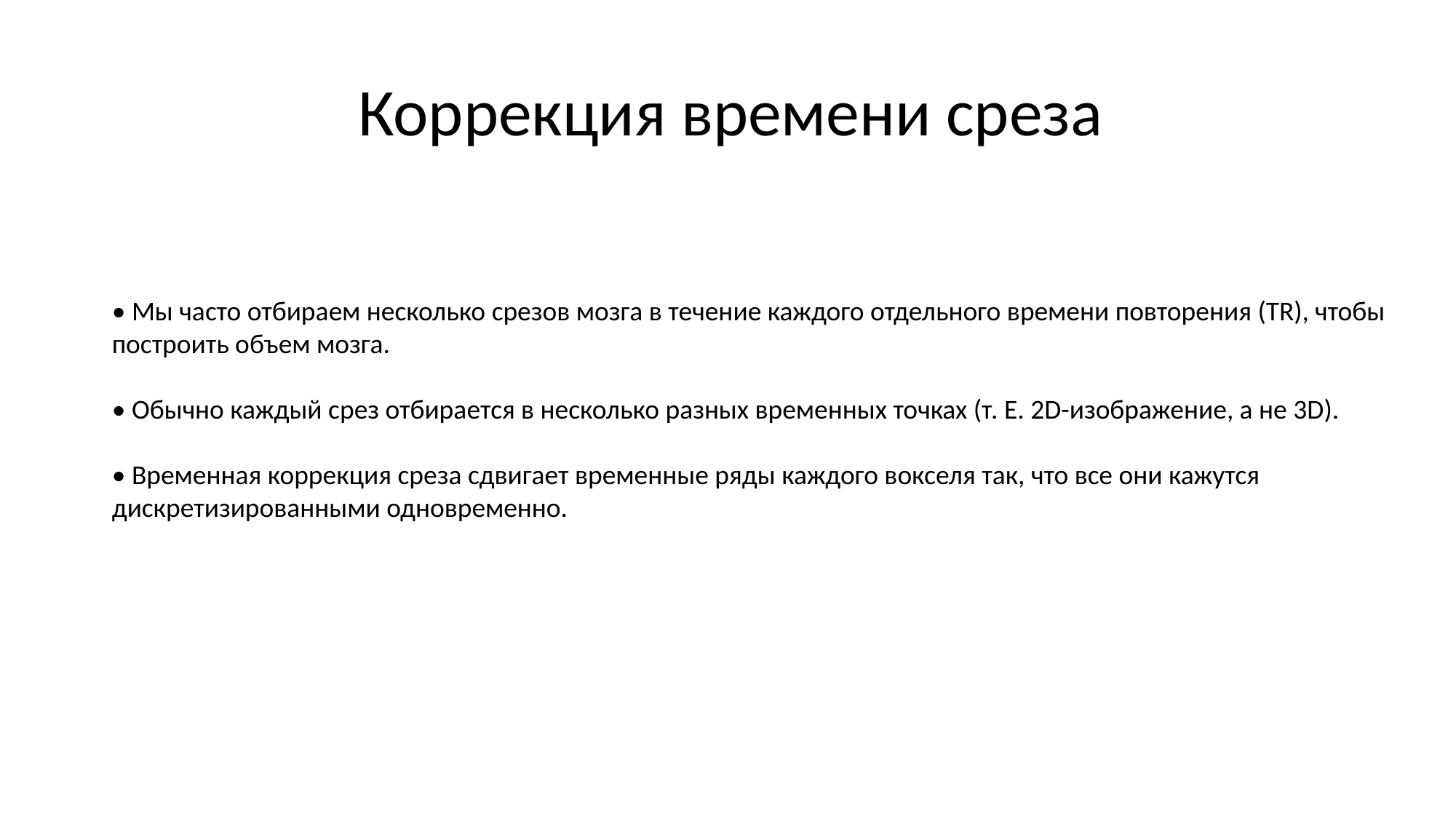

# Коррекция времени среза
• Мы часто отбираем несколько срезов мозга в течение каждого отдельного времени повторения (TR), чтобы построить объем мозга.

• Обычно каждый срез отбирается в несколько разных временных точках (т. Е. 2D-изображение, а не 3D).

• Временная коррекция среза сдвигает временные ряды каждого вокселя так, что все они кажутся дискретизированными одновременно.